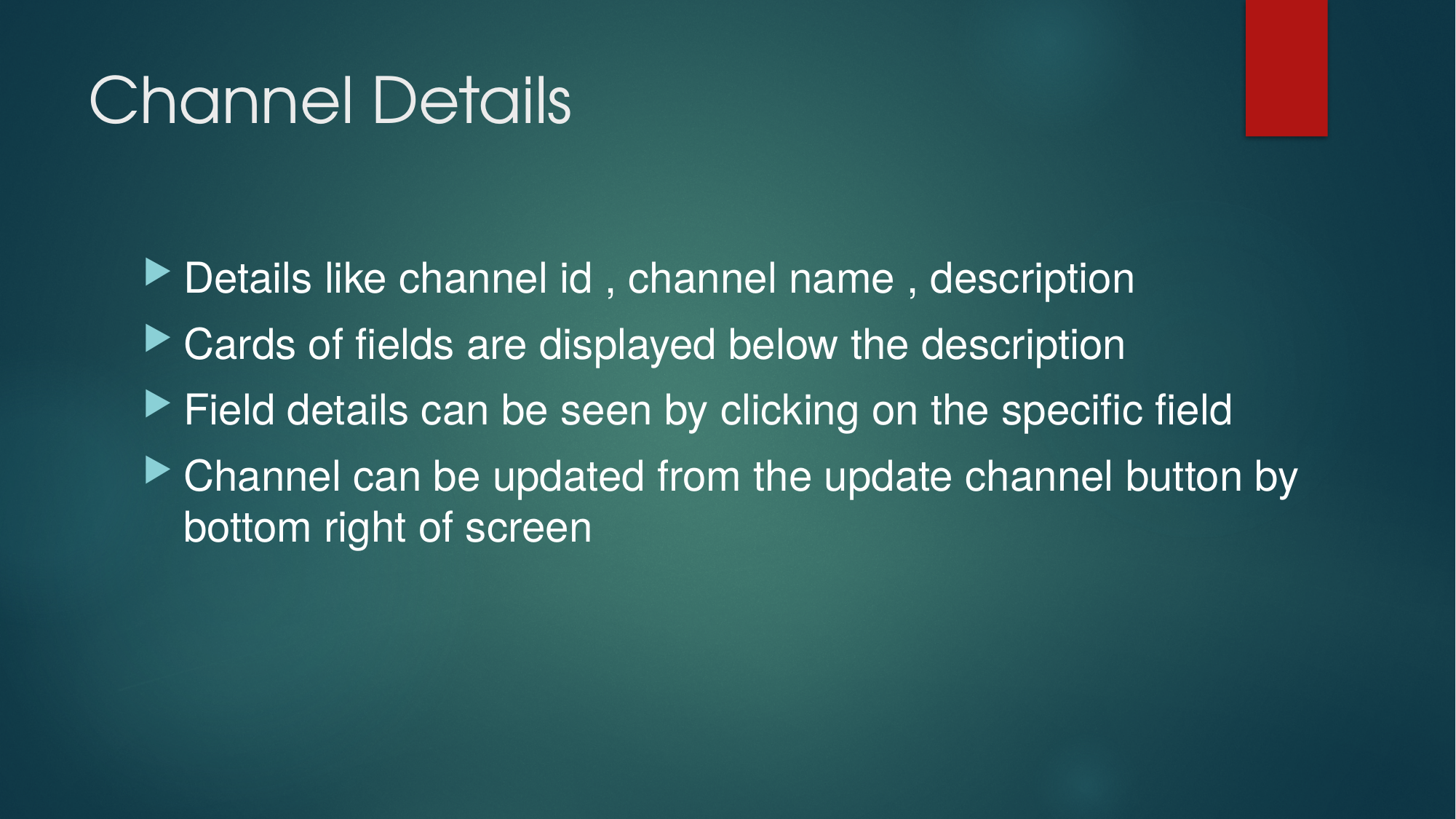

# Channel Details
Details like channel id , channel name , description
Cards of fields are displayed below the description
Field details can be seen by clicking on the specific field
Channel can be updated from the update channel button by bottom right of screen